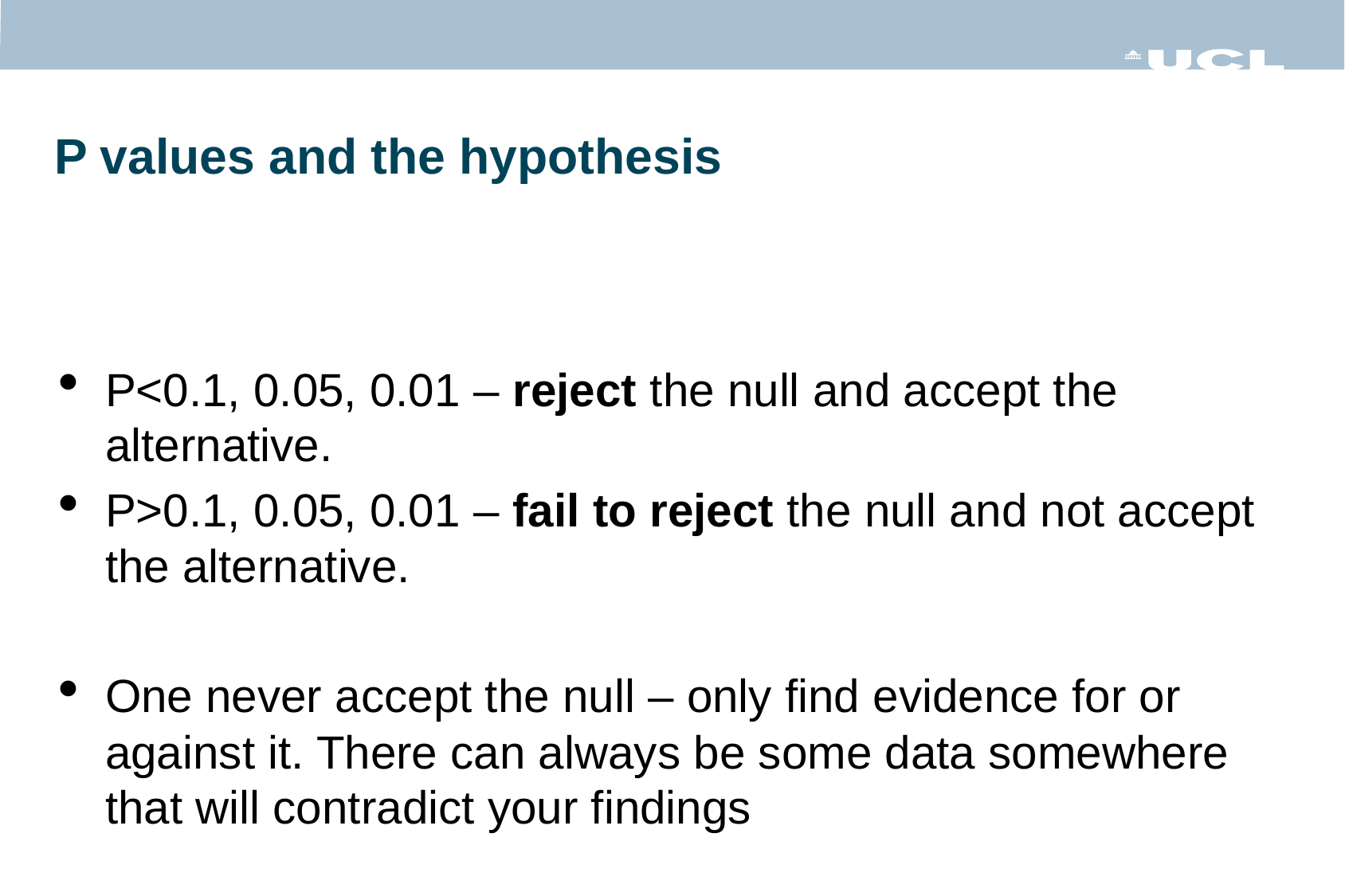

P values and the hypothesis
P<0.1, 0.05, 0.01 – reject the null and accept the alternative.
P>0.1, 0.05, 0.01 – fail to reject the null and not accept the alternative.

One never accept the null – only find evidence for or against it. There can always be some data somewhere that will contradict your findings